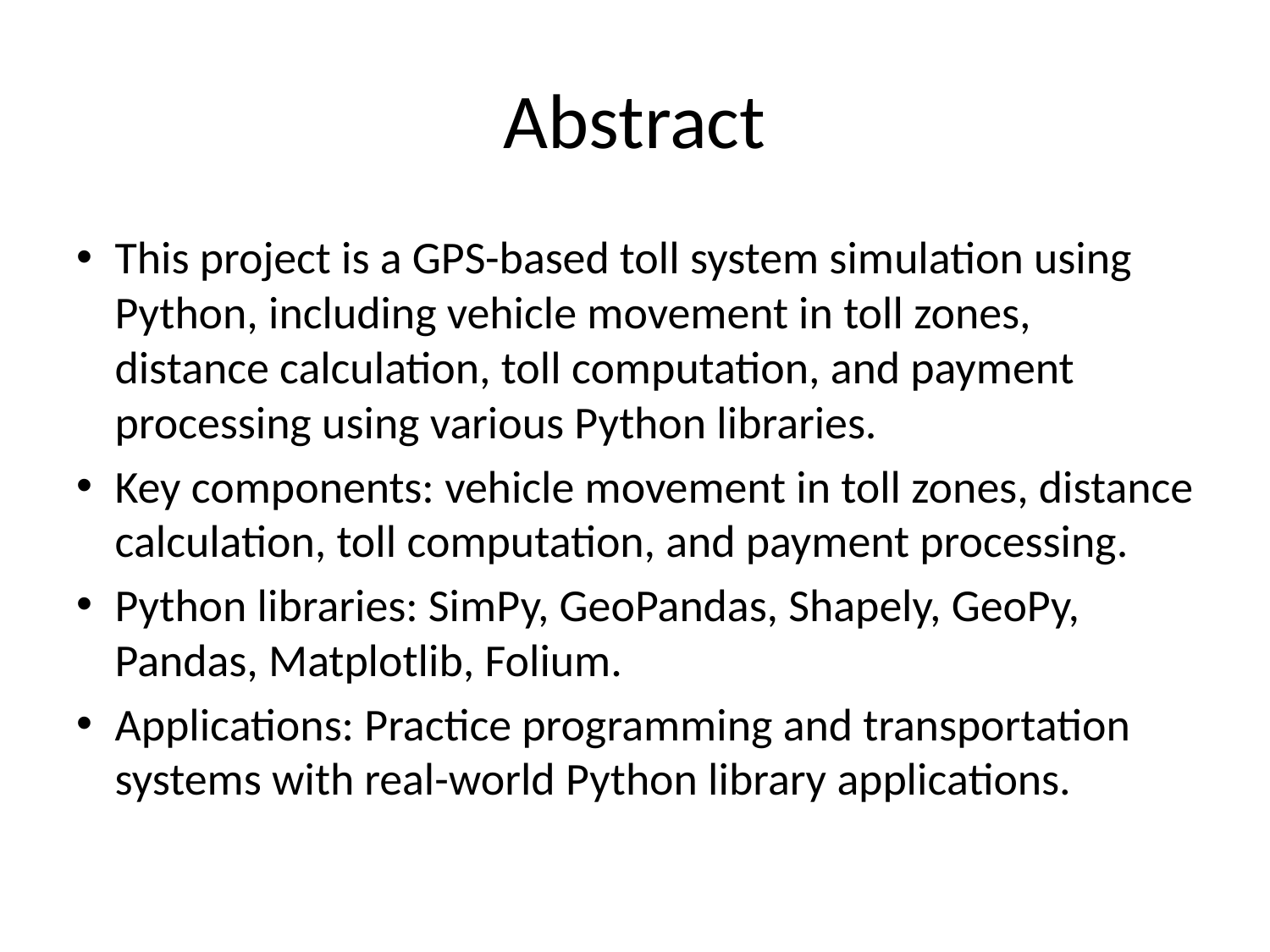

# Abstract
This project is a GPS-based toll system simulation using Python, including vehicle movement in toll zones, distance calculation, toll computation, and payment processing using various Python libraries.
Key components: vehicle movement in toll zones, distance calculation, toll computation, and payment processing.
Python libraries: SimPy, GeoPandas, Shapely, GeoPy, Pandas, Matplotlib, Folium.
Applications: Practice programming and transportation systems with real-world Python library applications.